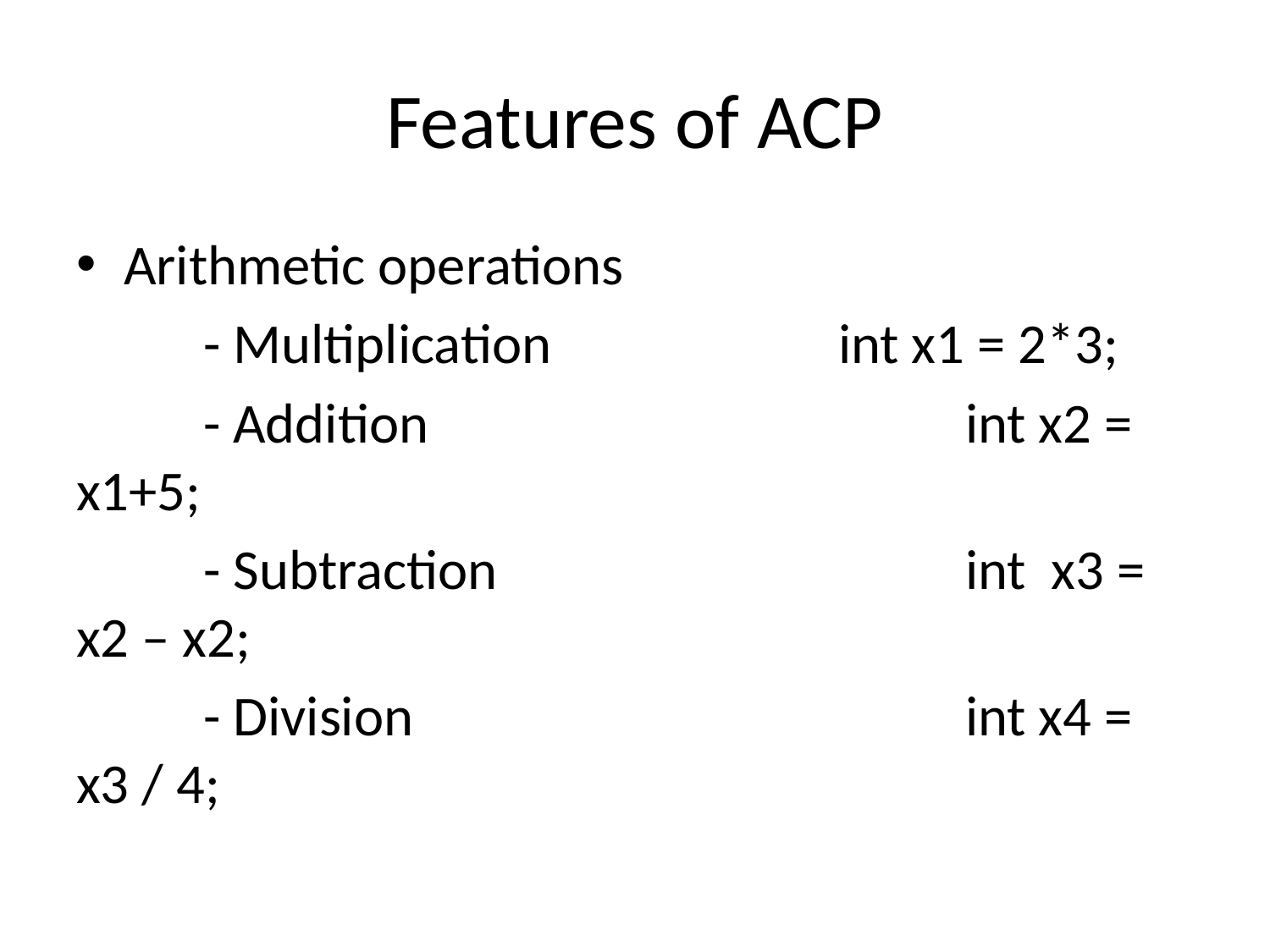

# Features of ACP
Arithmetic operations
	- Multiplication			int x1 = 2*3;
	- Addition					int x2 = x1+5;
	- Subtraction				int  x3 = x2 – x2;
	- Division					int x4 = x3 / 4;